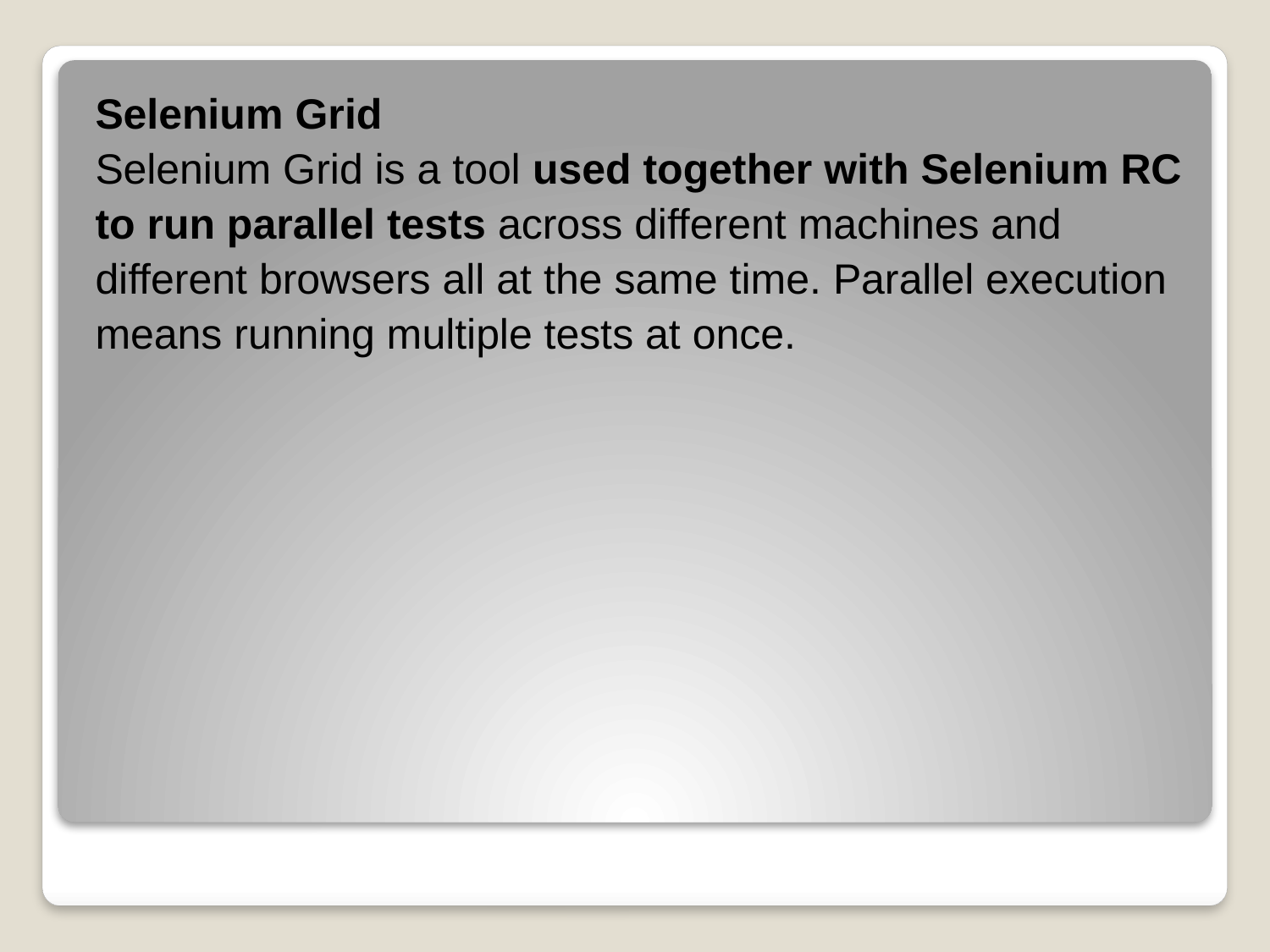

Selenium Grid
Selenium Grid is a tool used together with Selenium RC
to run parallel tests across different machines and
different browsers all at the same time. Parallel execution
means running multiple tests at once.
#